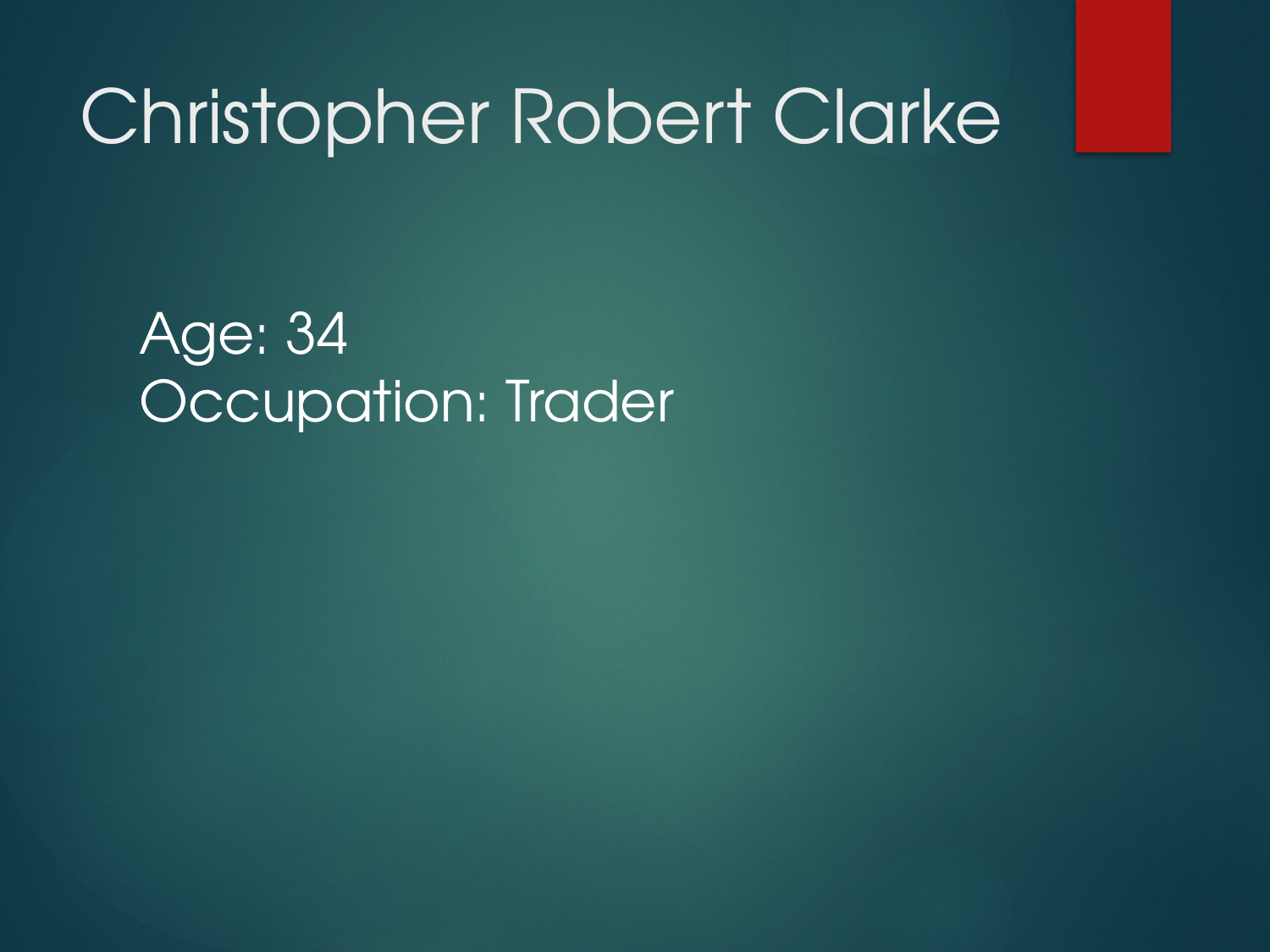

# Christopher Robert Clarke

Age: 34
Occupation: Trader